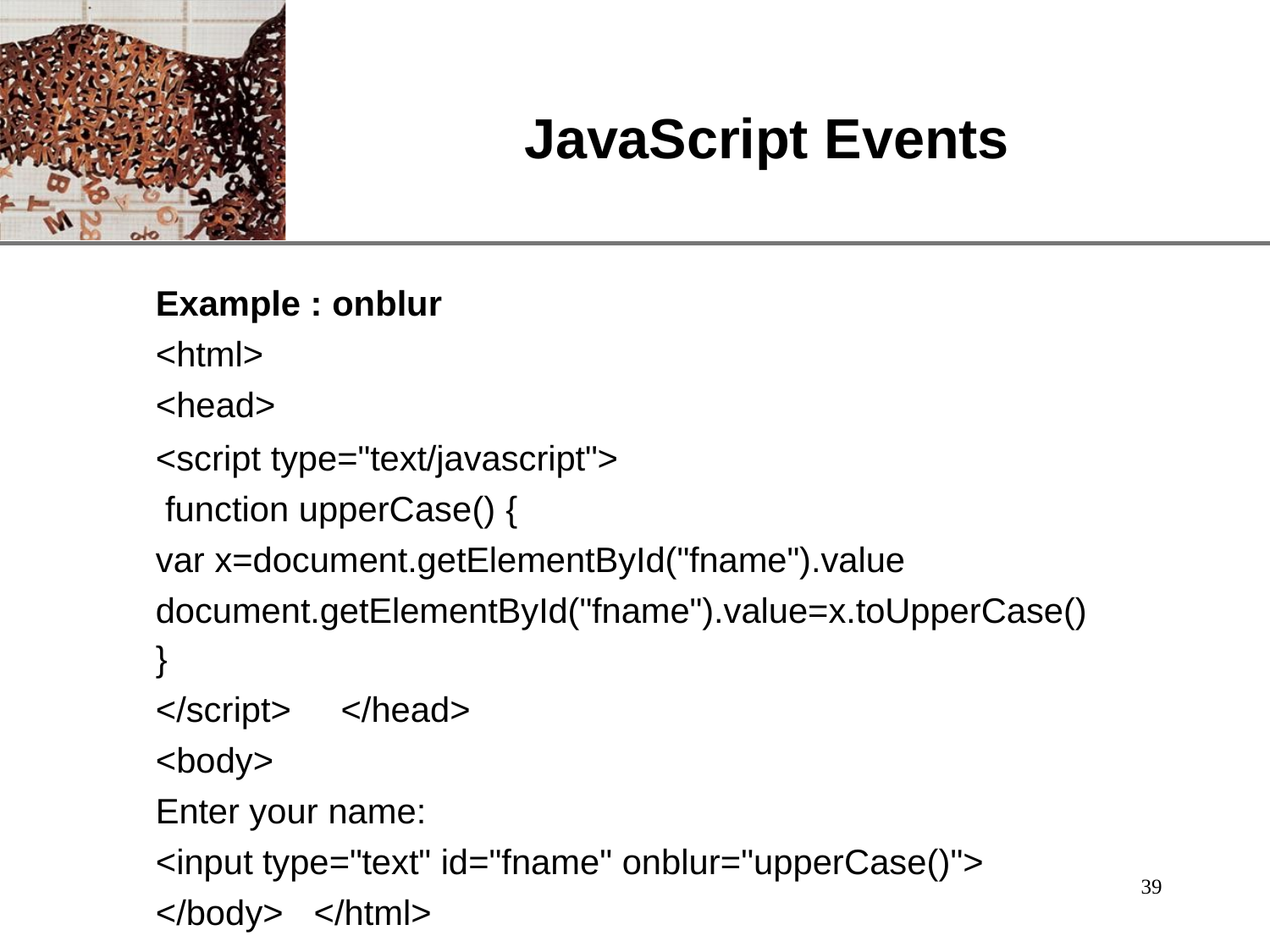

# JavaScript Events
Example : onblur
<html>
<head>
<script type="text/javascript">  function upperCase() {
var x=document.getElementById("fname").value  document.getElementById("fname").value=x.toUpperCase()
}
</script>	</head>
<body>
Enter your name:
<input type="text" id="fname" onblur="upperCase()">
</body>	</html>
39